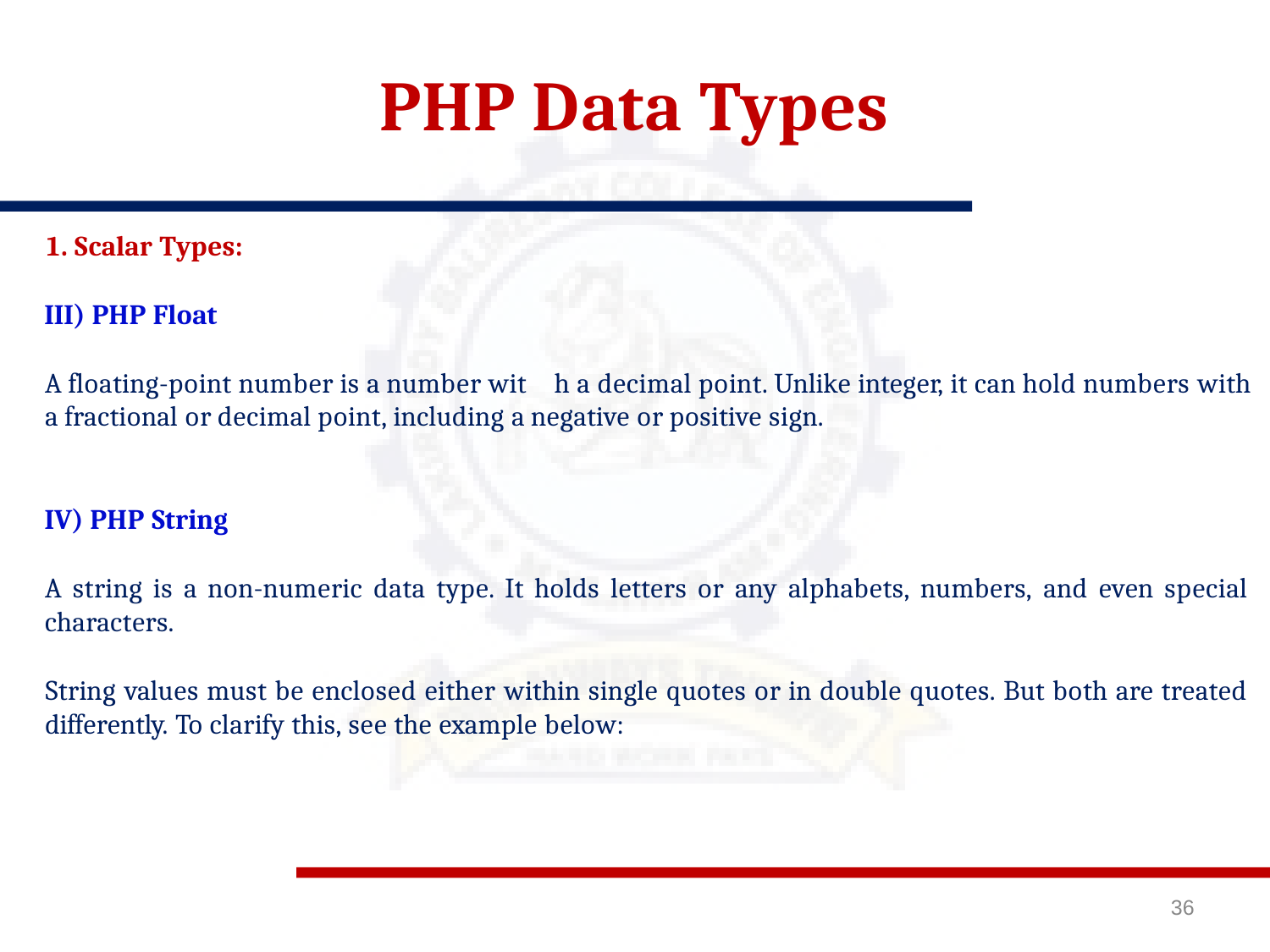

# PHP Data Types
1. Scalar Types:

PHP Float

A floating-point number is a number wit	h a decimal point. Unlike integer, it can hold numbers with  a fractional or decimal point, including a negative or positive sign.

PHP String

A string is a non-numeric data type. It holds letters or any alphabets, numbers, and even special  characters.

String values must be enclosed either within single quotes or in double quotes. But both are treated
differently. To clarify this, see the example below:
36